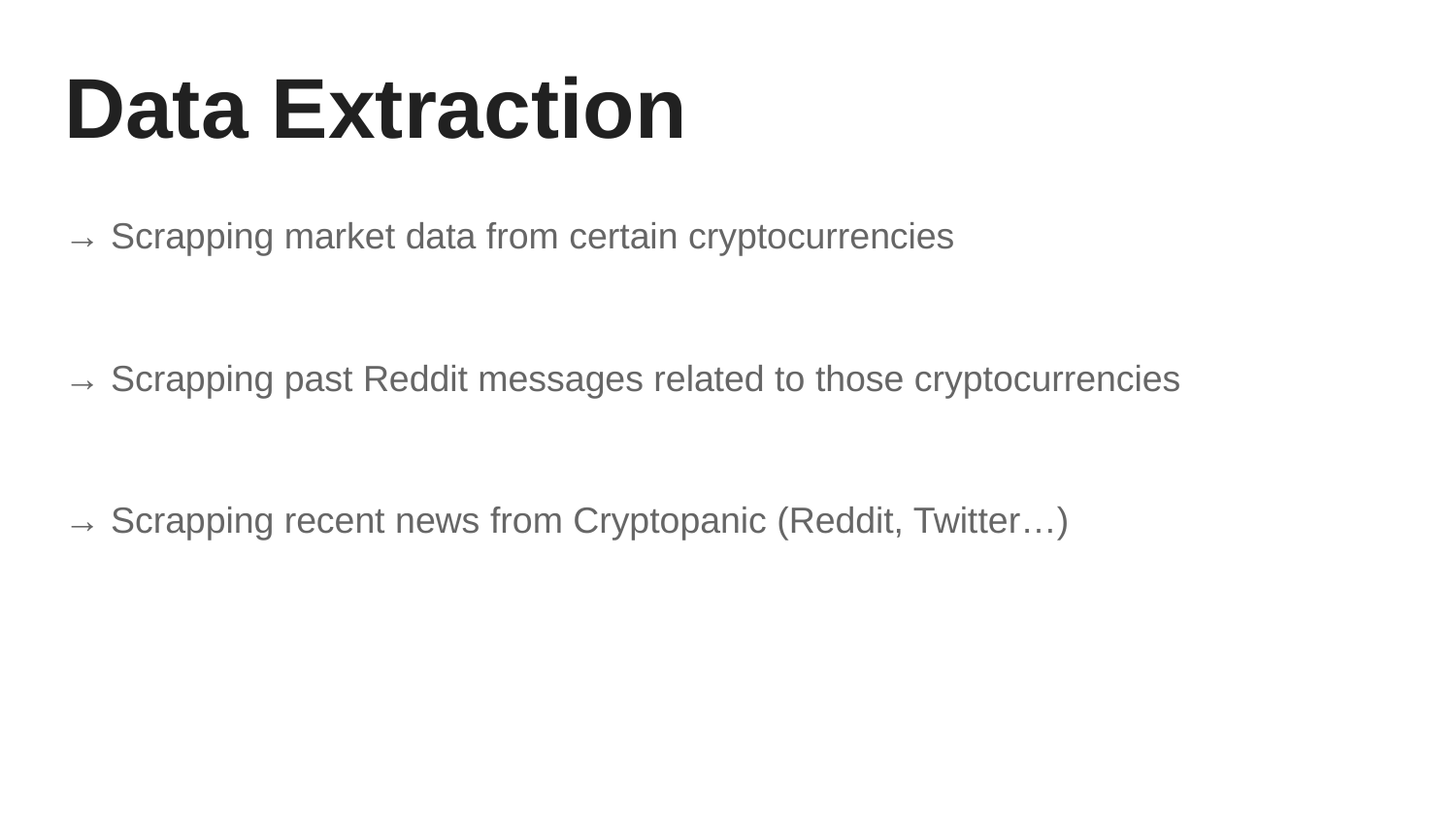

# Data Extraction
→ Scrapping market data from certain cryptocurrencies

→ Scrapping past Reddit messages related to those cryptocurrencies

→ Scrapping recent news from Cryptopanic (Reddit, Twitter…)